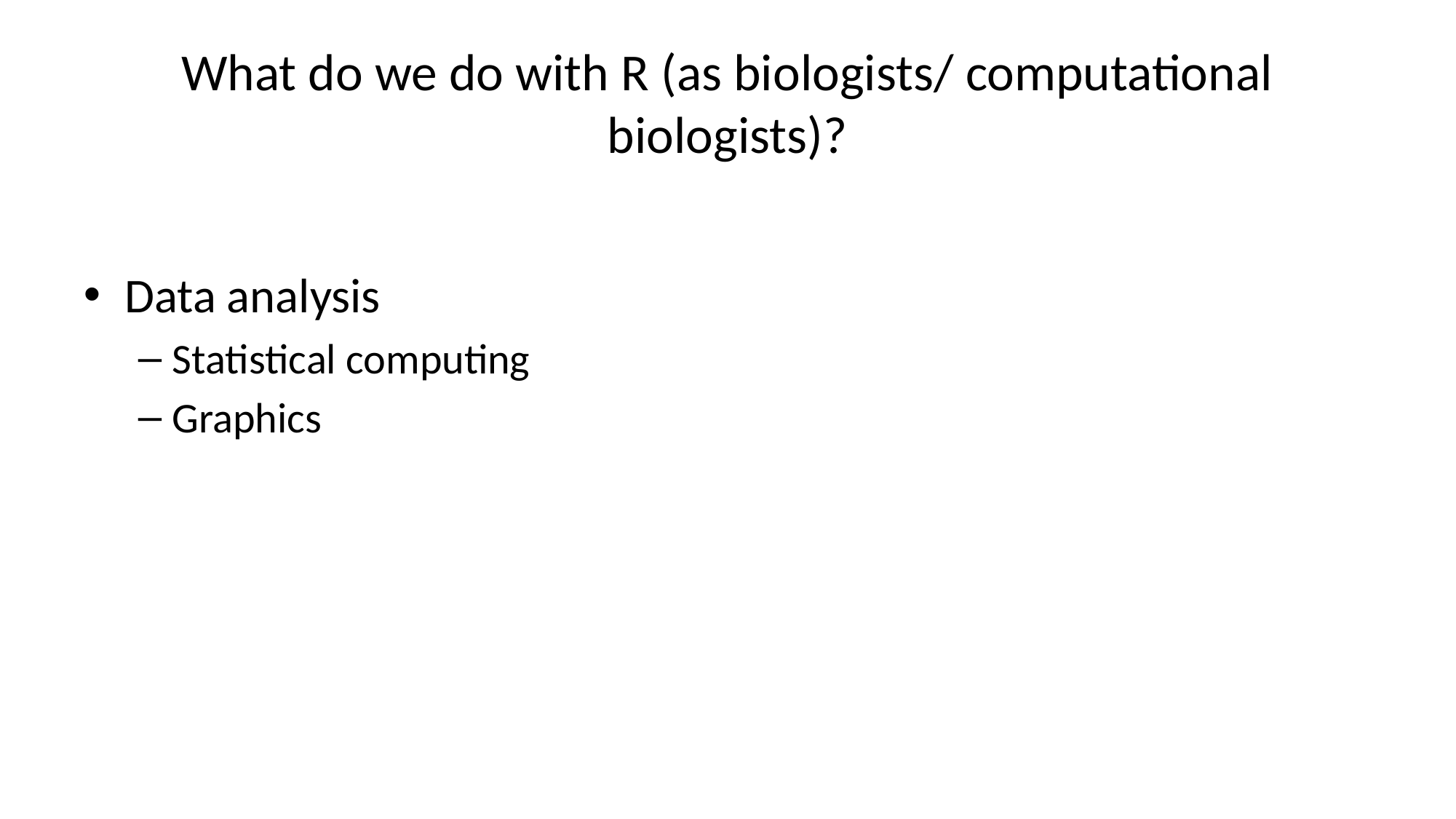

# What do we do with R (as biologists/ computational biologists)?

Data analysis
Statistical computing
Graphics